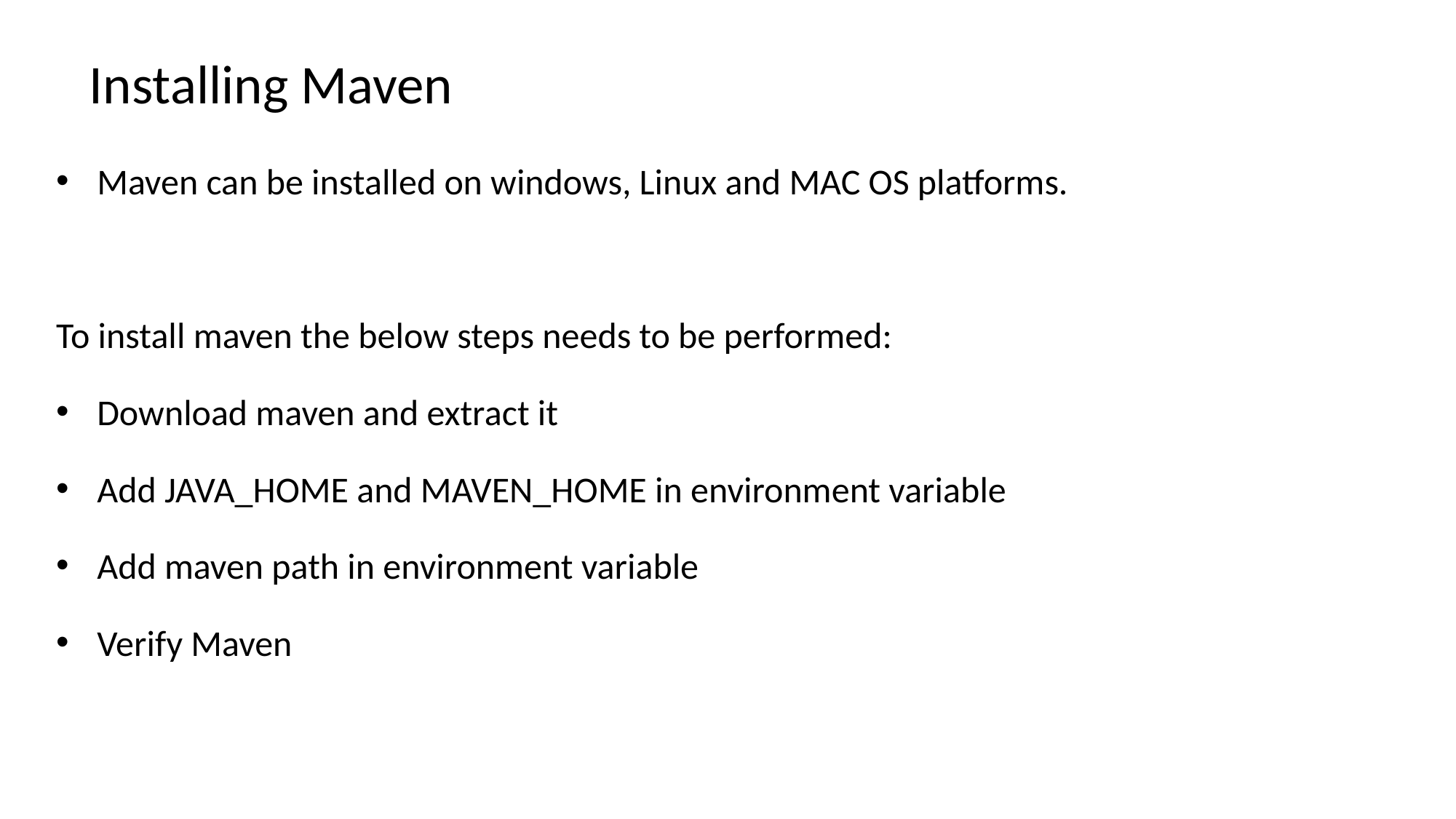

# Installing Maven
4
Maven can be installed on windows, Linux and MAC OS platforms.

To install maven the below steps needs to be performed:

Download maven and extract it

Add JAVA_HOME and MAVEN_HOME in environment variable

Add maven path in environment variable

Verify Maven

6